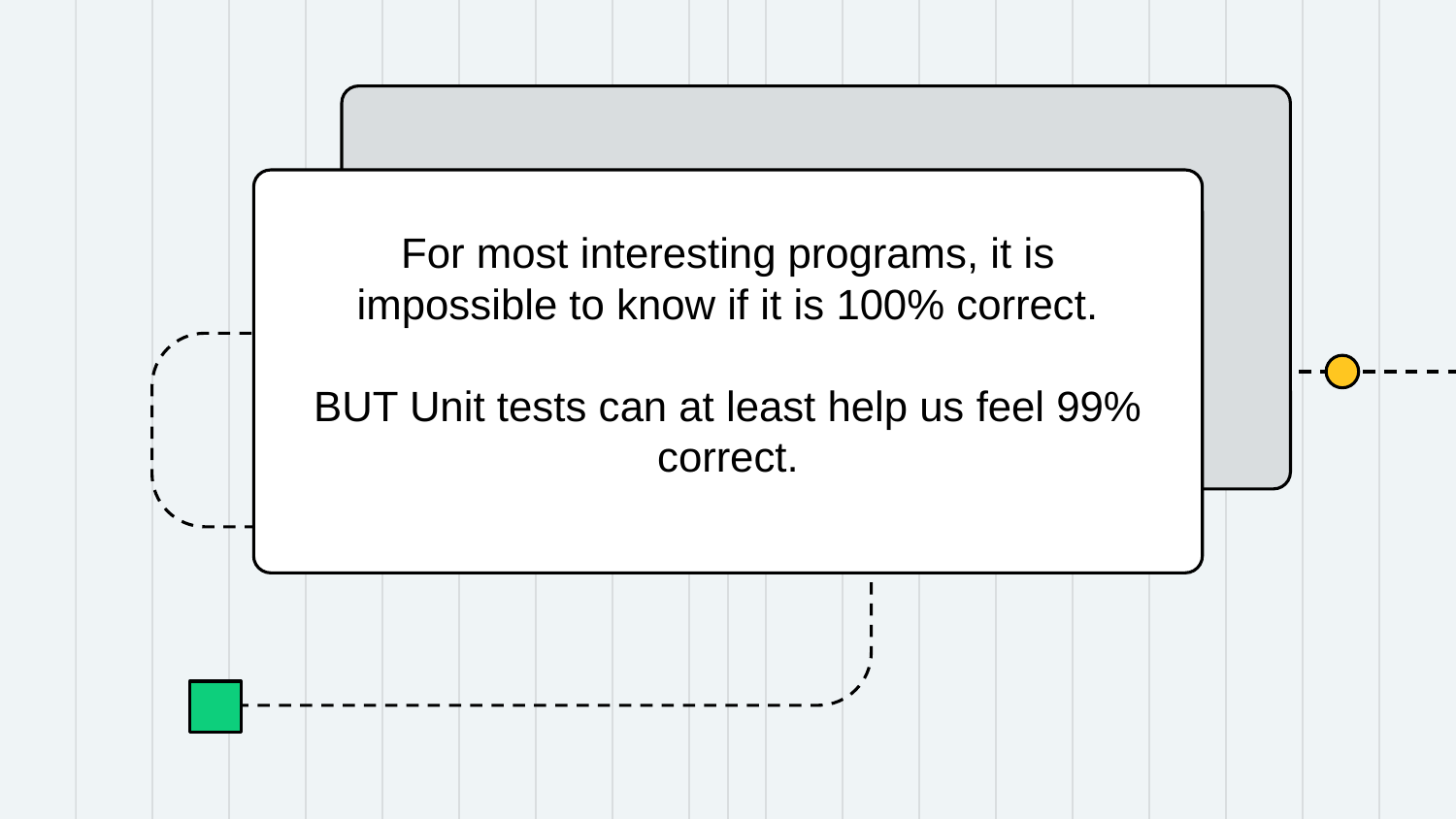

For most interesting programs, it is impossible to know if it is 100% correct.

BUT Unit tests can at least help us feel 99% correct.